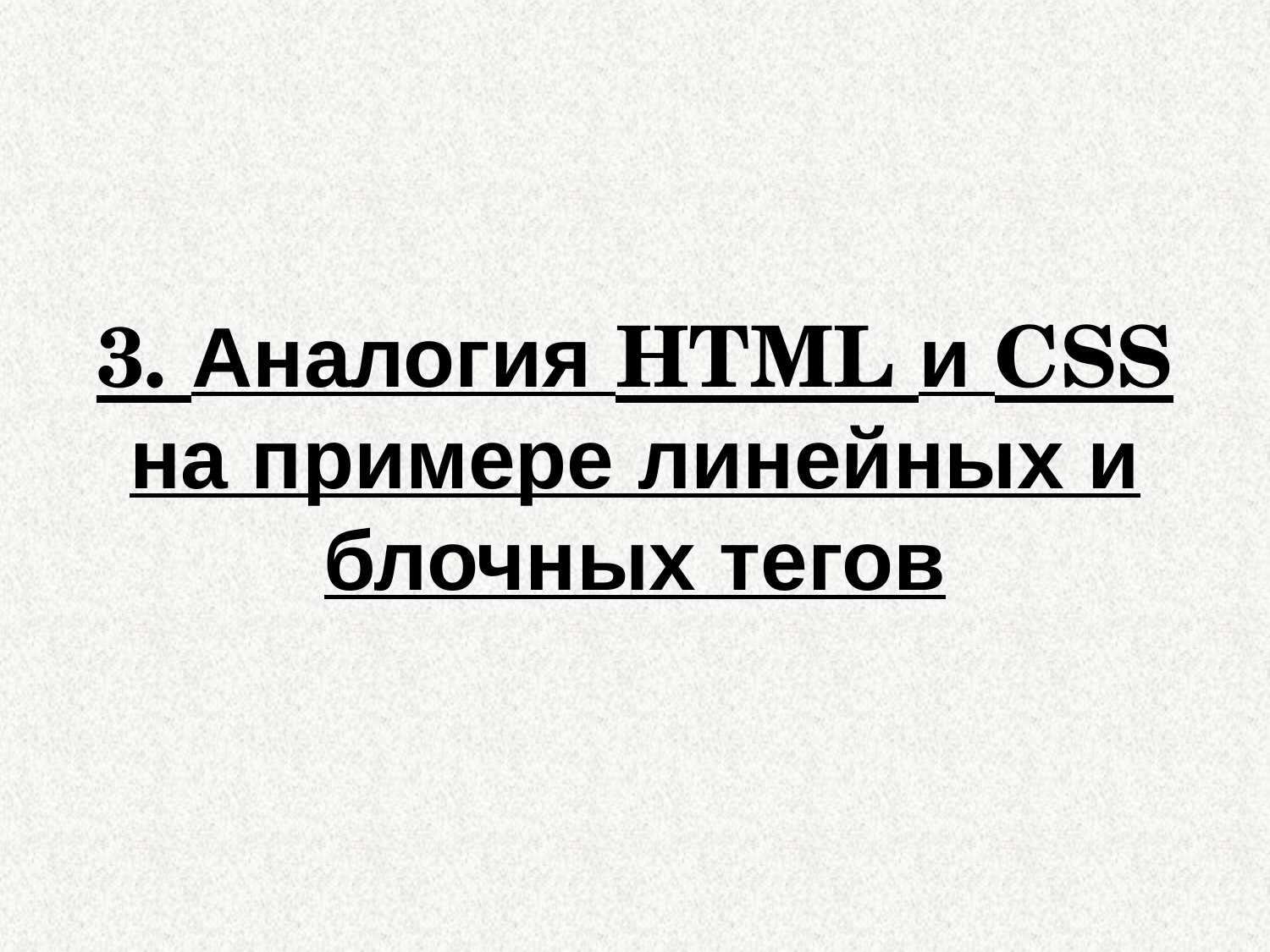

3. Аналогия HTML и CSS на примере линейных и блочных тегов